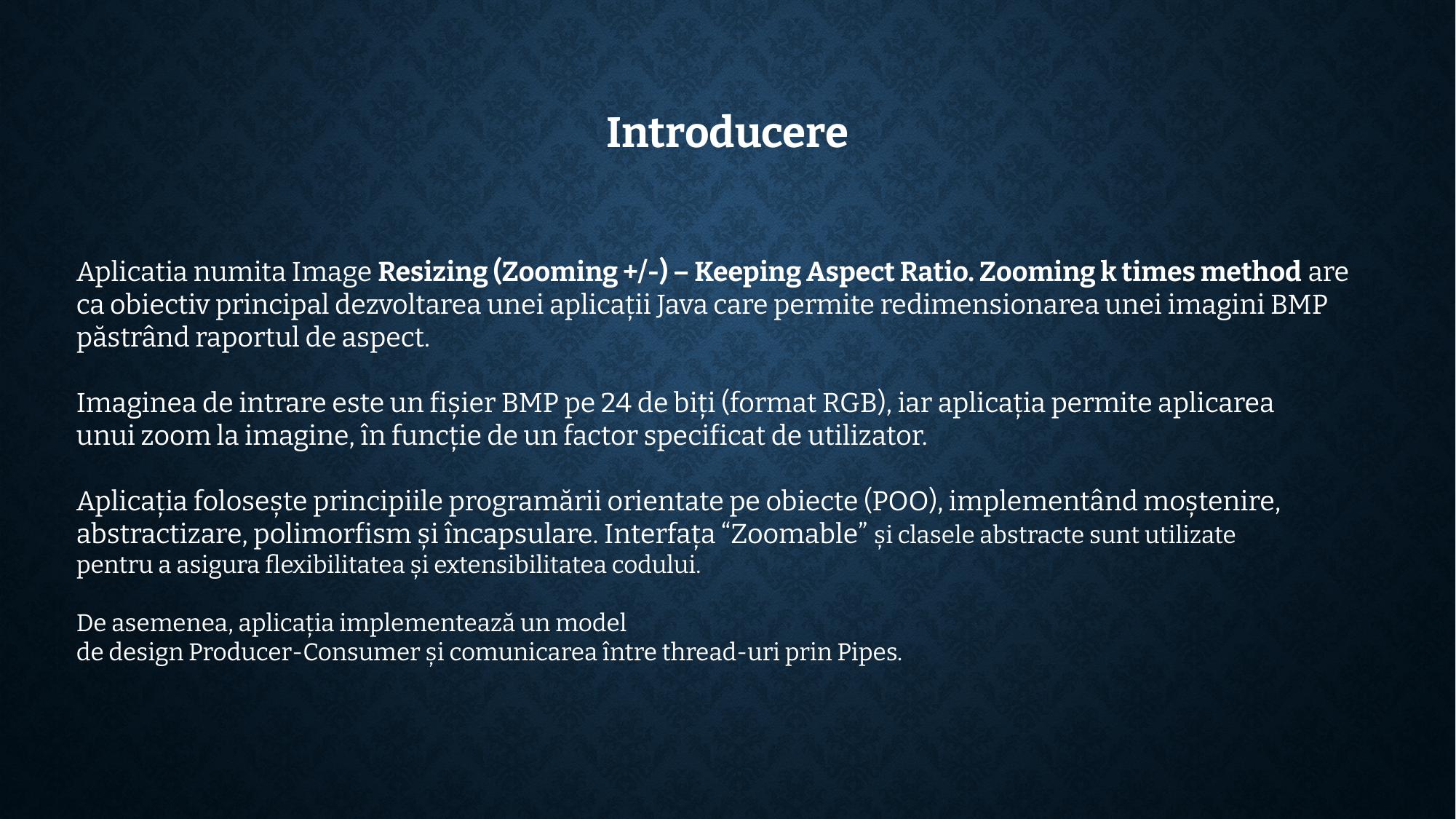

Introducere

Aplicatia numita Image Resizing (Zooming +/-) – Keeping Aspect Ratio. Zooming k times method are ca obiectiv principal dezvoltarea unei aplicații Java care permite redimensionarea unei imagini BMP
păstrând raportul de aspect.

Imaginea de intrare este un fișier BMP pe 24 de biți (format RGB), iar aplicația permite aplicarea
unui zoom la imagine, în funcție de un factor specificat de utilizator.

Aplicația folosește principiile programării orientate pe obiecte (POO), implementând moștenire,
abstractizare, polimorfism și încapsulare. Interfața “Zoomable” și clasele abstracte sunt utilizate
pentru a asigura flexibilitatea și extensibilitatea codului.

De asemenea, aplicația implementează un model
de design Producer-Consumer și comunicarea între thread-uri prin Pipes.